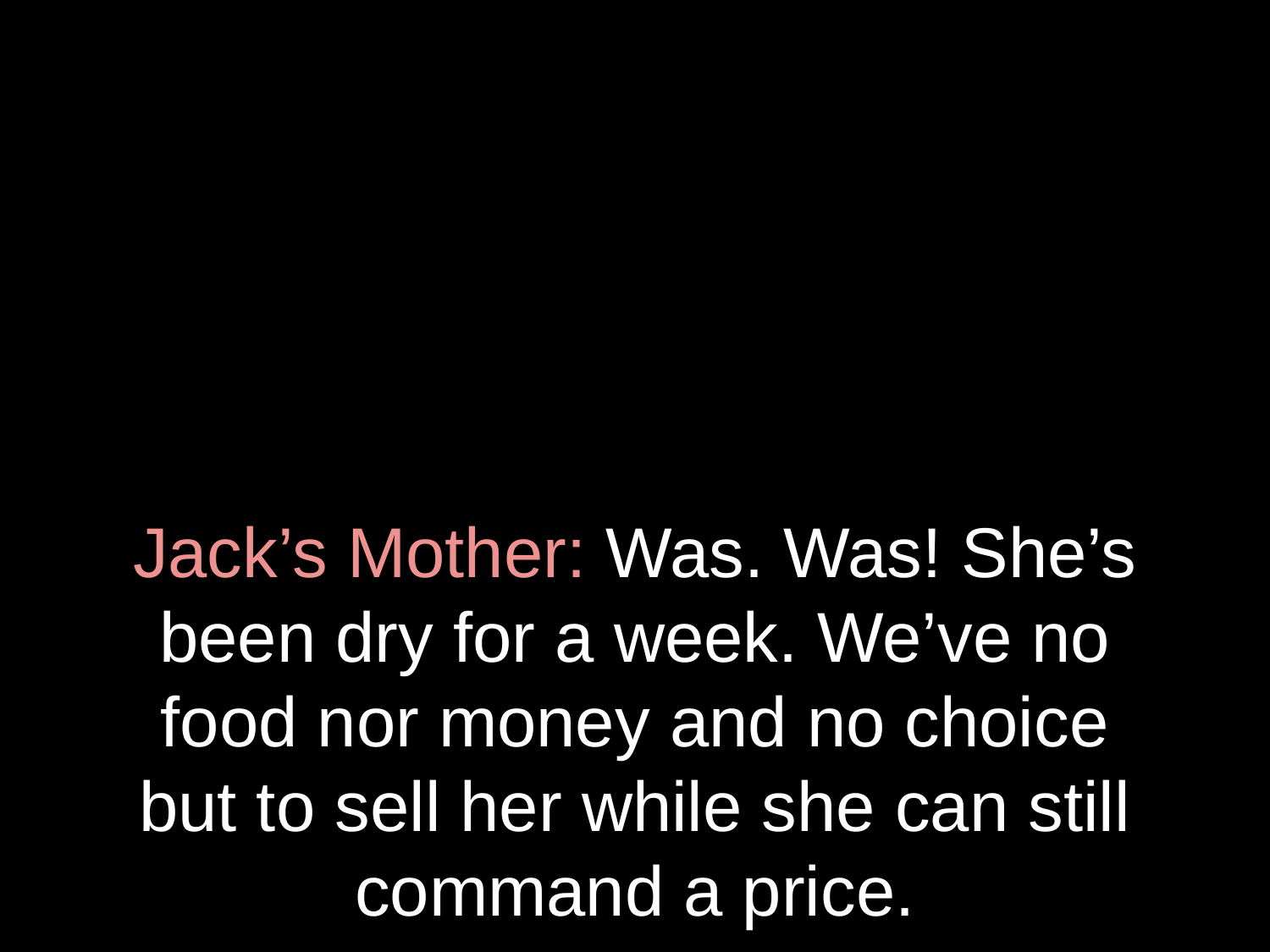

# Jack’s Mother: Was. Was! She’s been dry for a week. We’ve no food nor money and no choice but to sell her while she can still command a price.